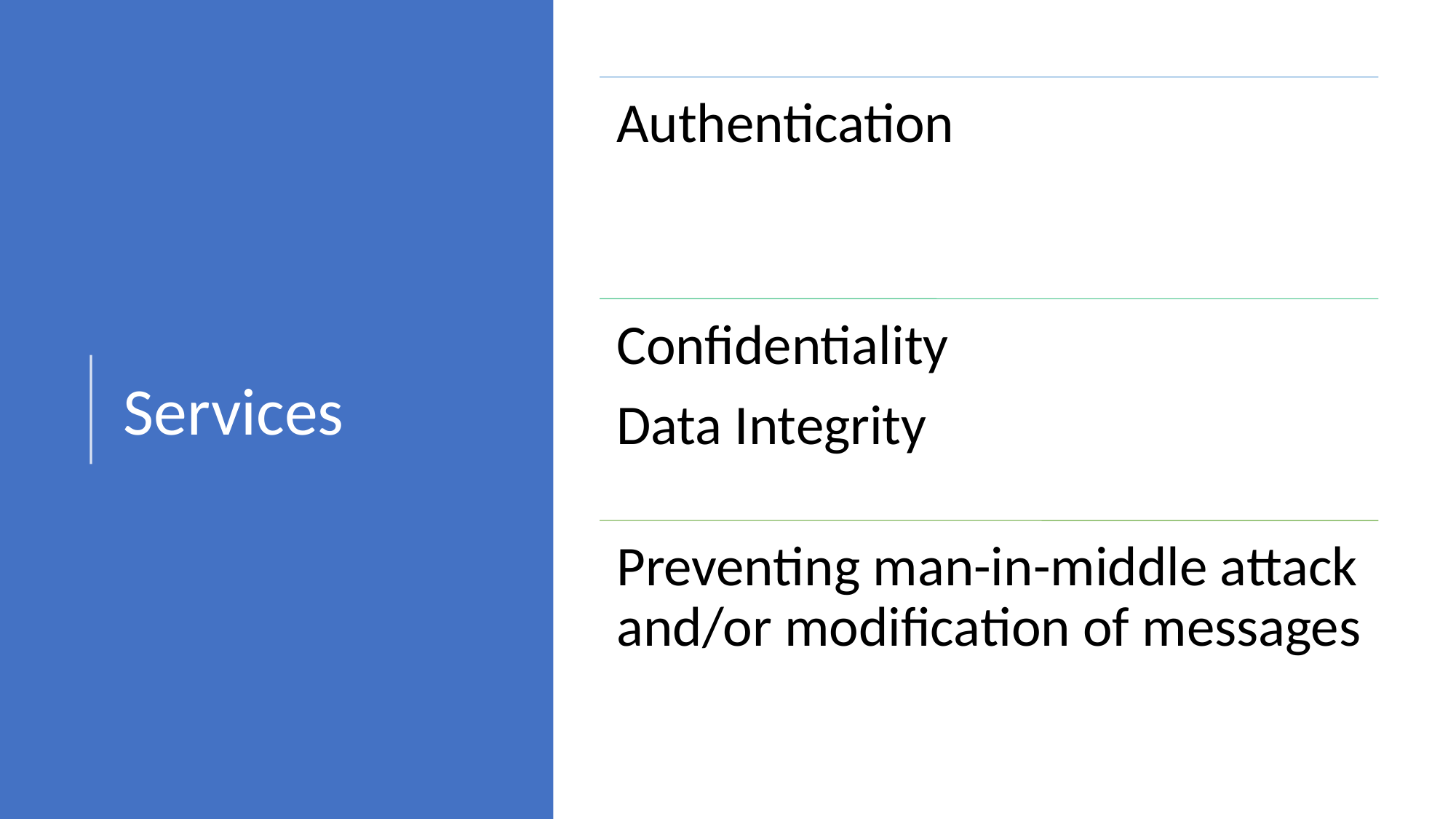

Authentication
Confidentiality
Data Integrity
Preventing man-in-middle attack and/or modification of messages
# Services